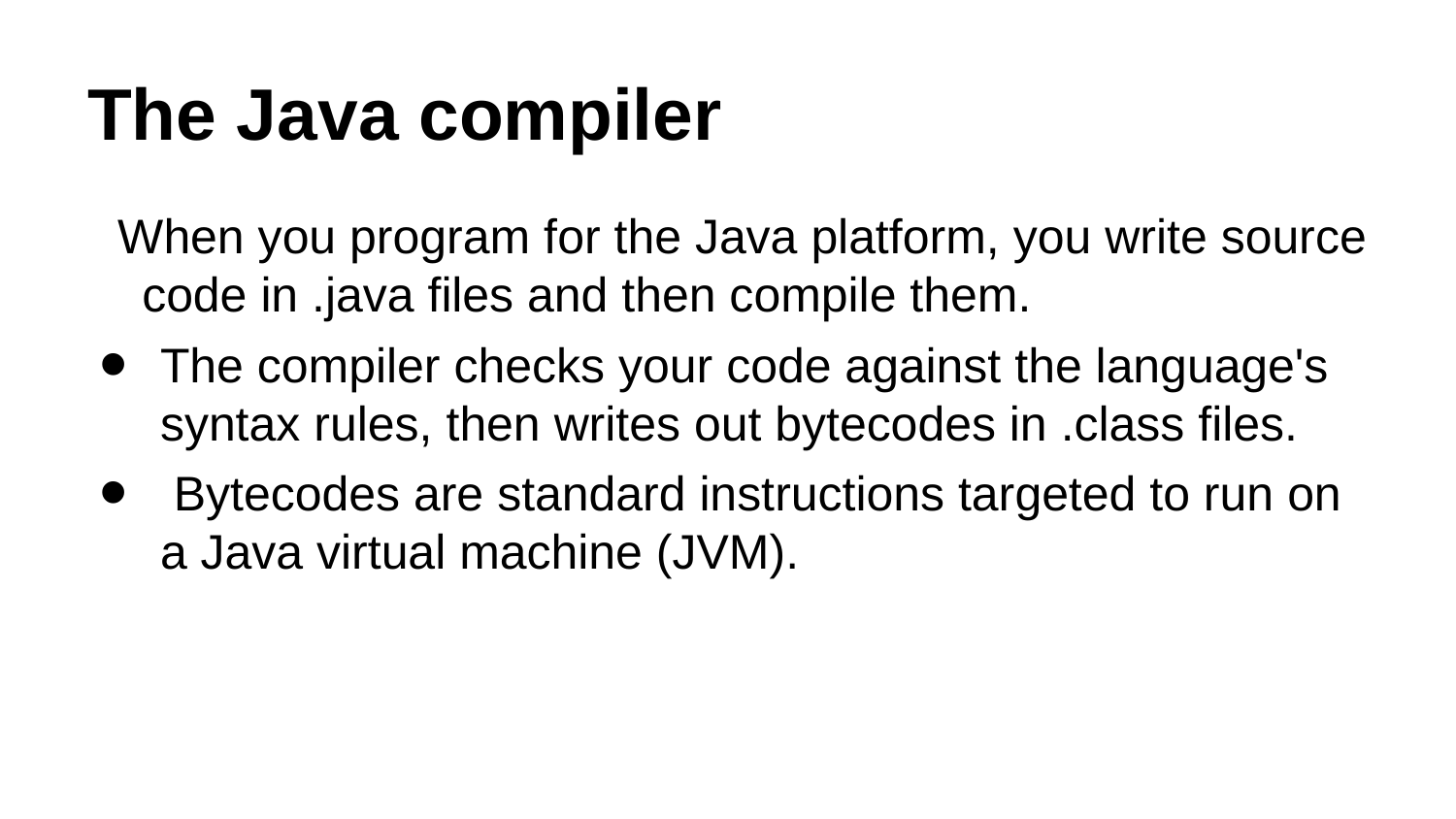

# The Java compiler
When you program for the Java platform, you write source code in .java files and then compile them.
The compiler checks your code against the language's syntax rules, then writes out bytecodes in .class files.
 Bytecodes are standard instructions targeted to run on a Java virtual machine (JVM).